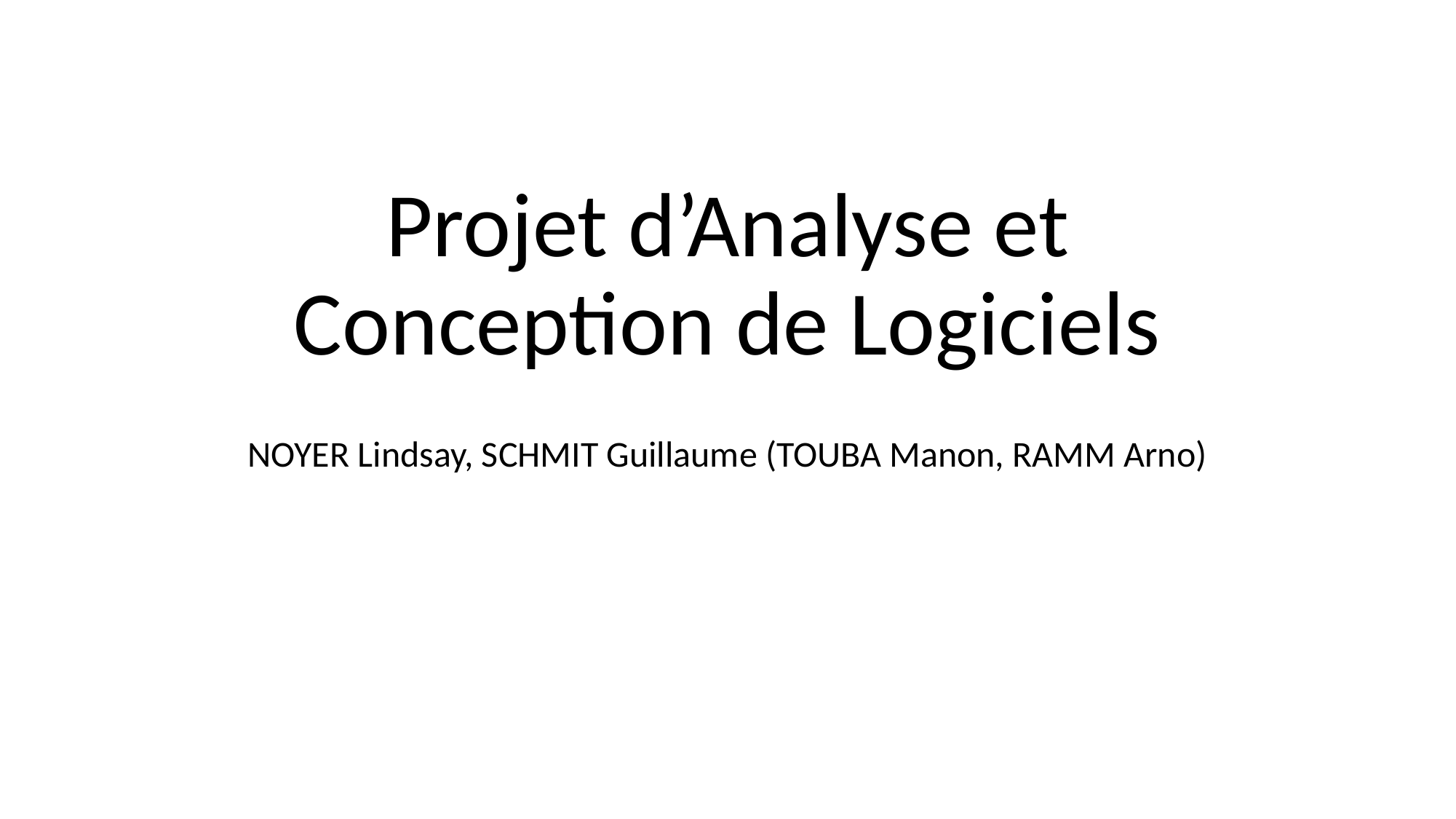

# Projet d’Analyse et Conception de Logiciels
NOYER Lindsay, SCHMIT Guillaume (TOUBA Manon, RAMM Arno)